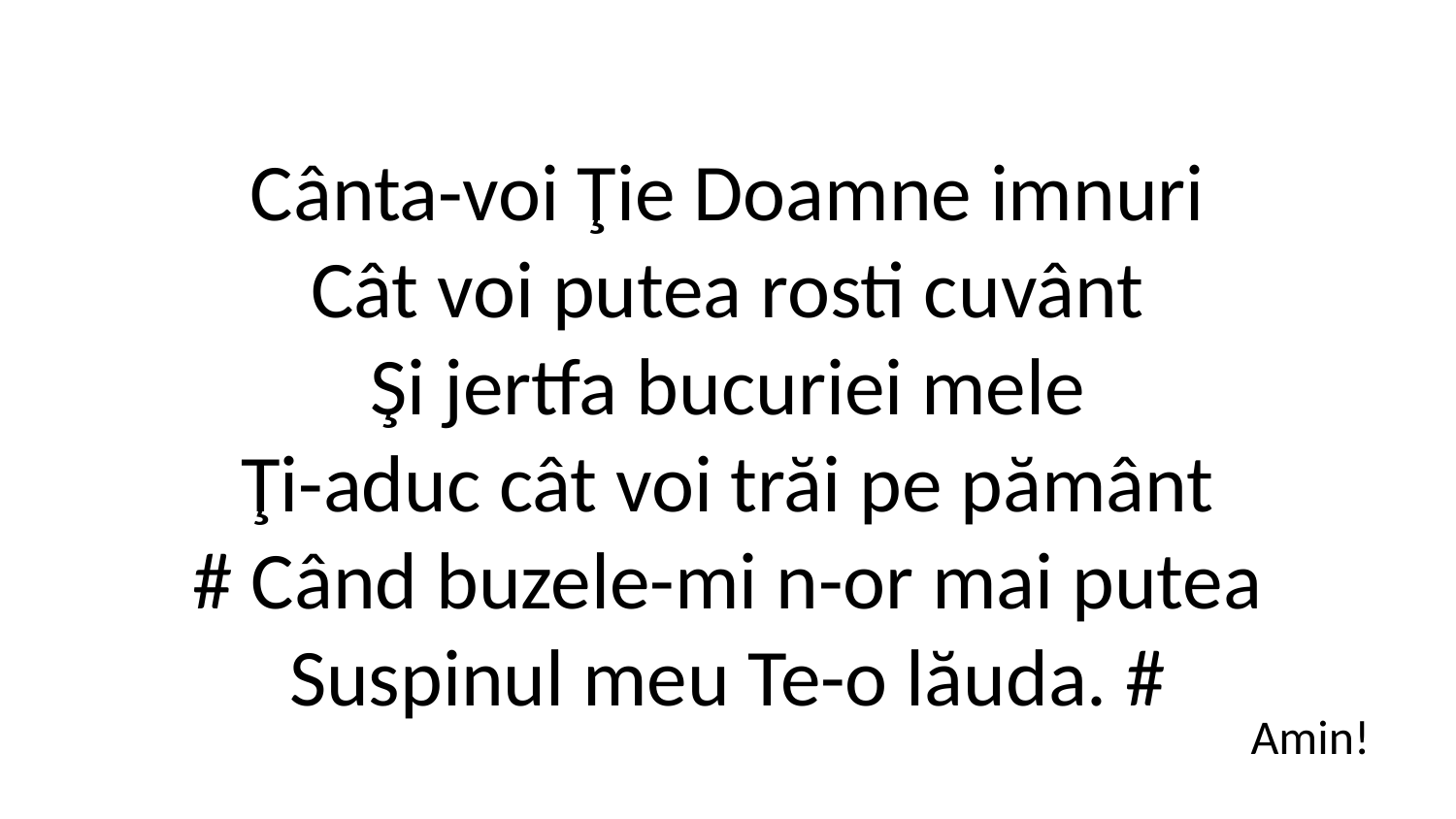

Cânta-voi Ţie Doamne imnuri
Cât voi putea rosti cuvânt
Şi jertfa bucuriei mele
Ţi-aduc cât voi trăi pe pământ
# Când buzele-mi n-or mai putea
Suspinul meu Te-o lăuda. #

Amin!